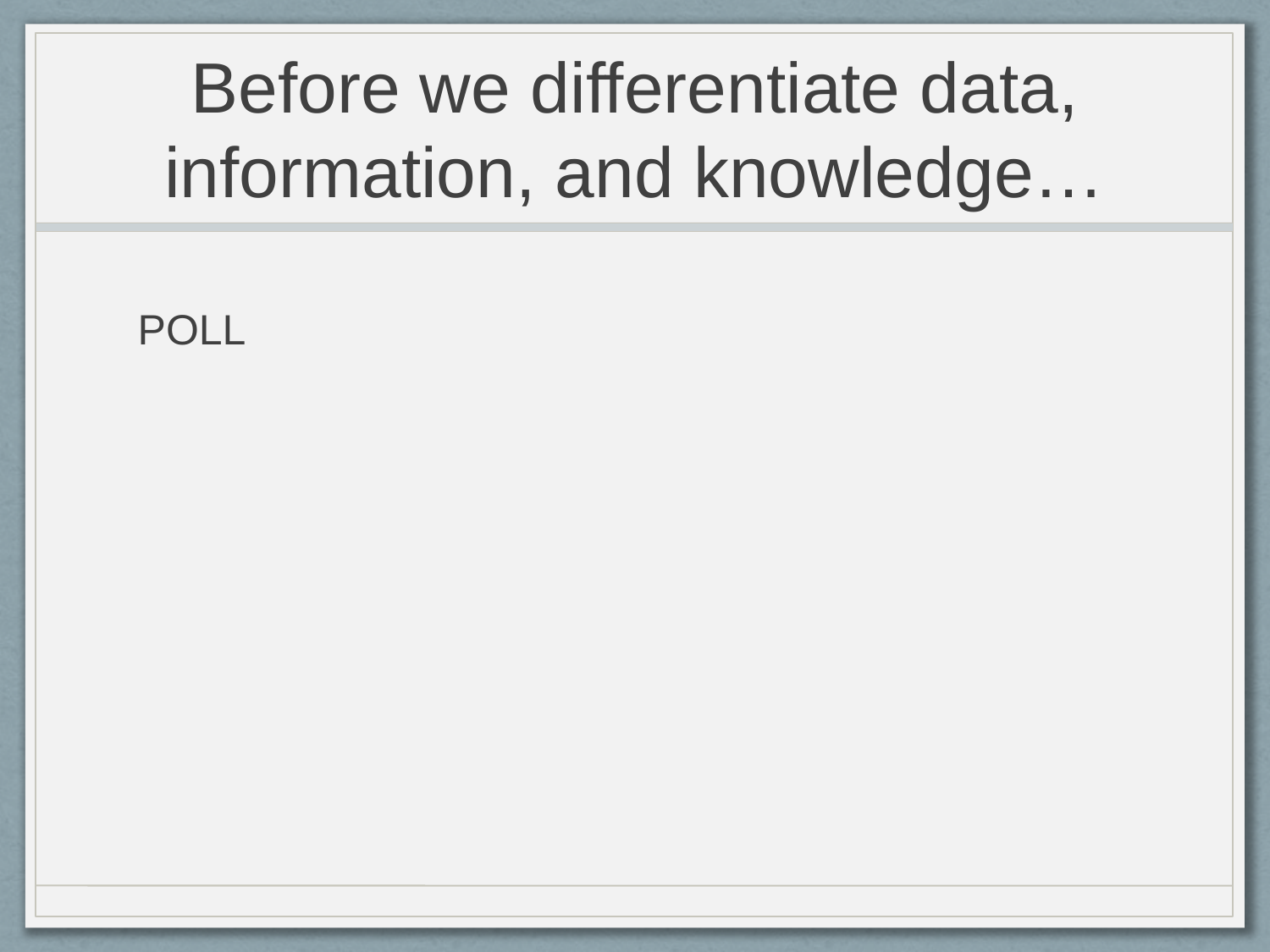

# Before we differentiate data, information, and knowledge…
POLL